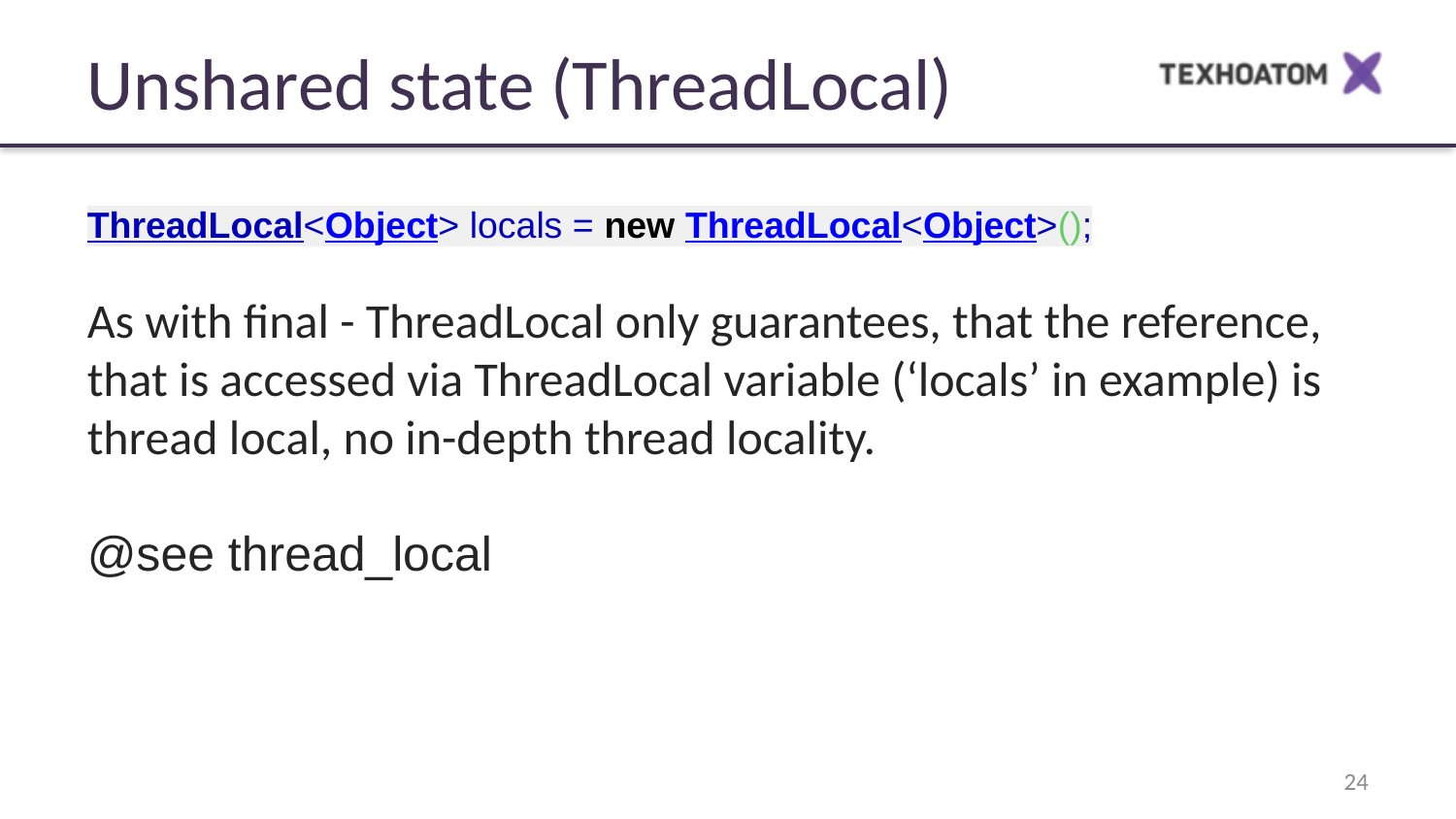

Unshared state (ThreadLocal)
ThreadLocal<Object> locals = new ThreadLocal<Object>();

As with final - ThreadLocal only guarantees, that the reference, that is accessed via ThreadLocal variable (‘locals’ in example) is thread local, no in-depth thread locality.

@see thread_local
24